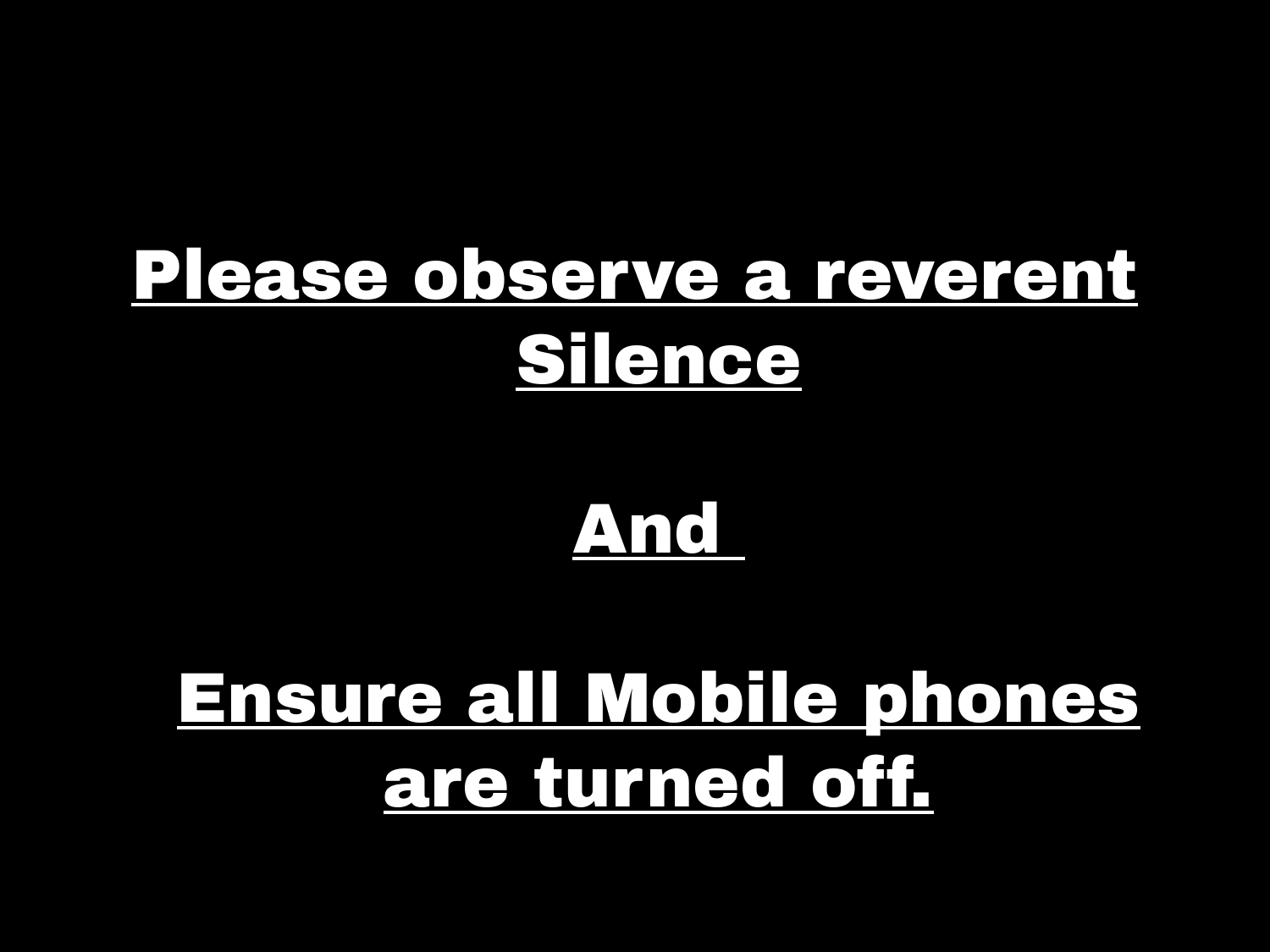

#
Please observe a reverent Silence
And
Ensure all Mobile phones are turned off.